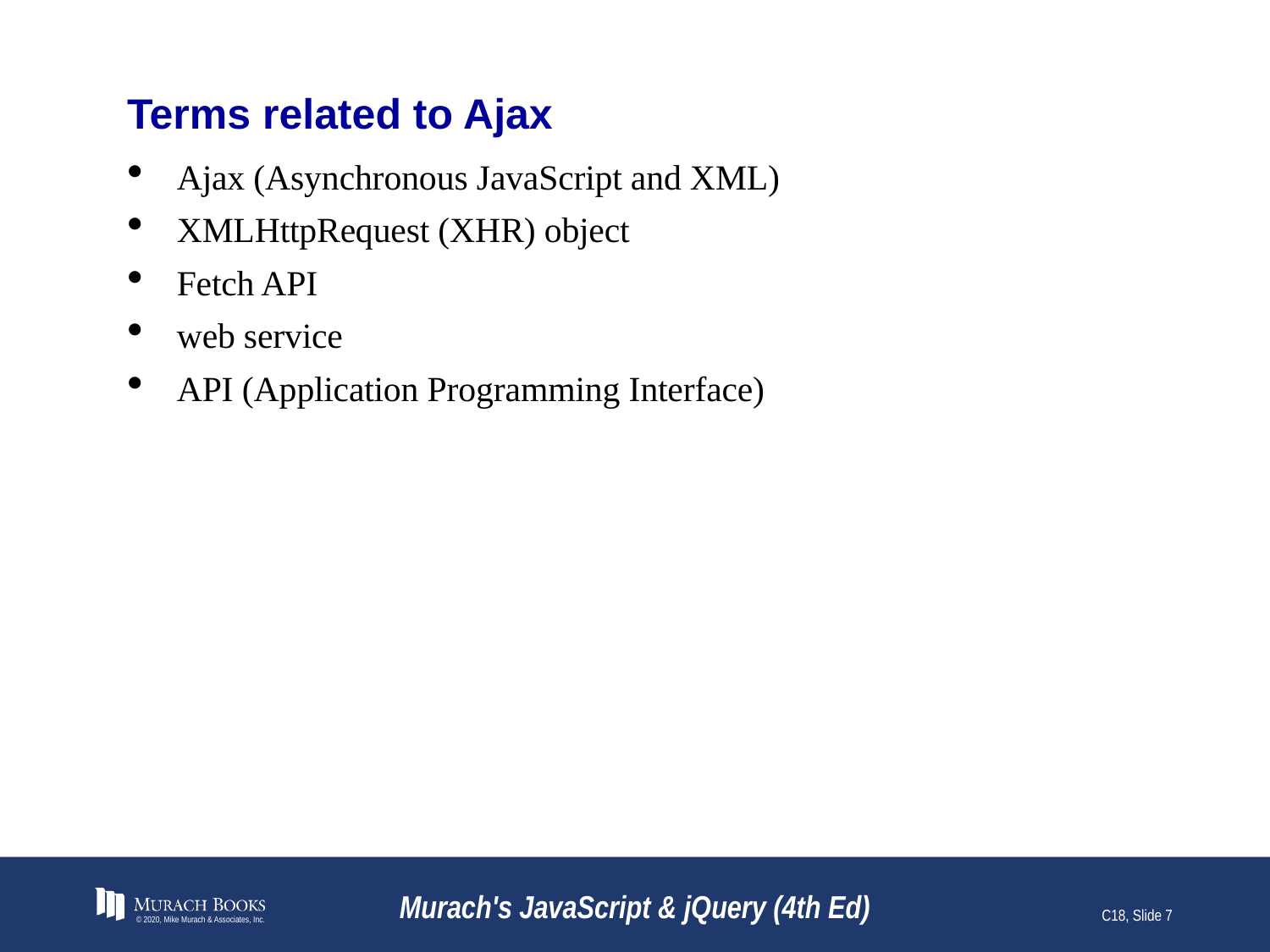

# Terms related to Ajax
Ajax (Asynchronous JavaScript and XML)
XMLHttpRequest (XHR) object
Fetch API
web service
API (Application Programming Interface)

© 2020, Mike Murach & Associates, Inc.
Murach's JavaScript & jQuery (4th Ed)

C18, Slide 7